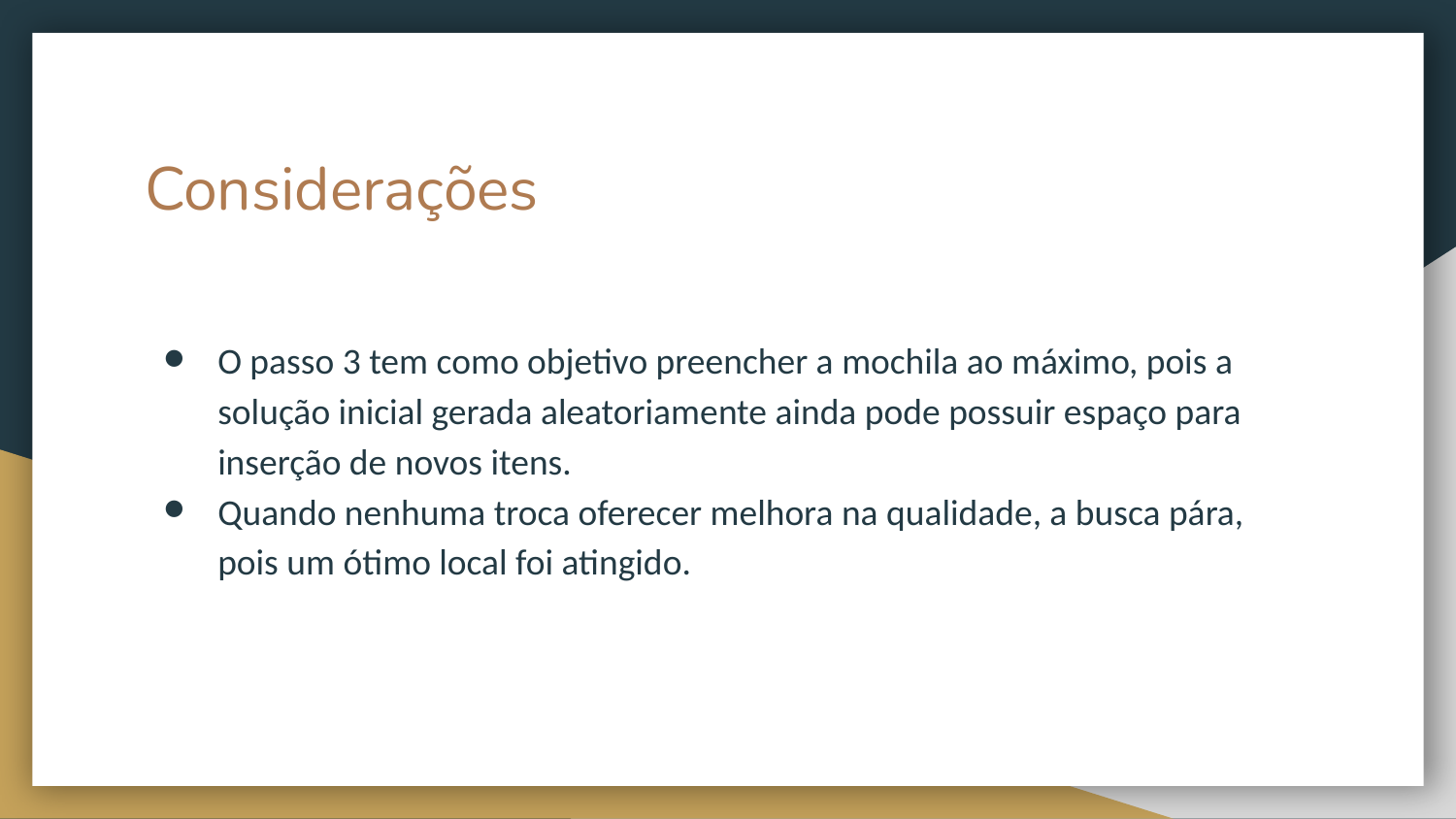

# Considerações
O passo 3 tem como objetivo preencher a mochila ao máximo, pois a solução inicial gerada aleatoriamente ainda pode possuir espaço para inserção de novos itens.
Quando nenhuma troca oferecer melhora na qualidade, a busca pára, pois um ótimo local foi atingido.